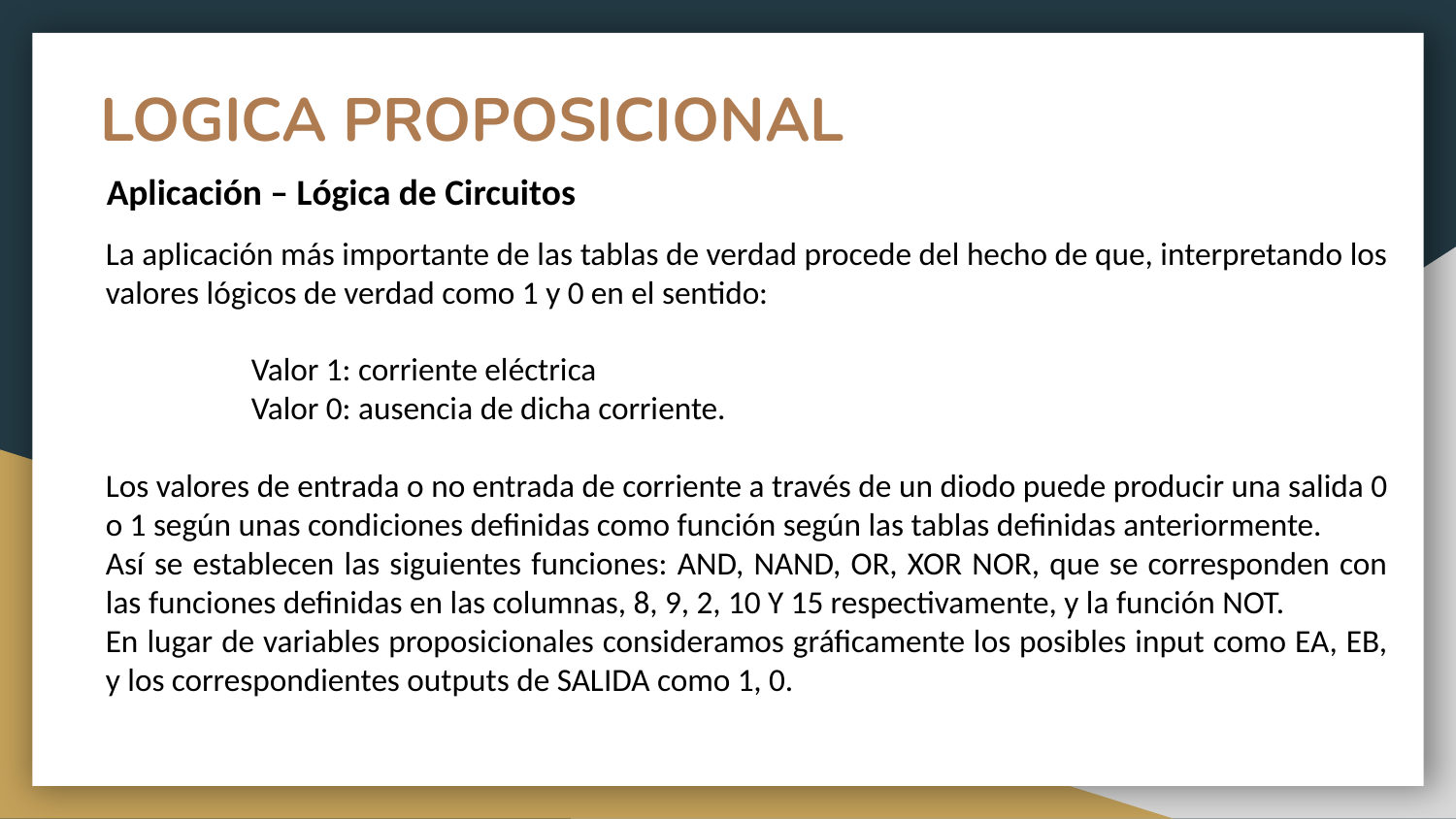

# LOGICA PROPOSICIONAL
Aplicación – Lógica de Circuitos
La aplicación más importante de las tablas de verdad procede del hecho de que, interpretando los valores lógicos de verdad como 1 y 0 en el sentido:

	Valor 1: corriente eléctrica
	Valor 0: ausencia de dicha corriente.

Los valores de entrada o no entrada de corriente a través de un diodo puede producir una salida 0 o 1 según unas condiciones definidas como función según las tablas definidas anteriormente.
Así se establecen las siguientes funciones: AND, NAND, OR, XOR NOR, que se corresponden con las funciones definidas en las columnas, 8, 9, 2, 10 Y 15 respectivamente, y la función NOT.
En lugar de variables proposicionales consideramos gráficamente los posibles input como EA, EB, y los correspondientes outputs de SALIDA como 1, 0.